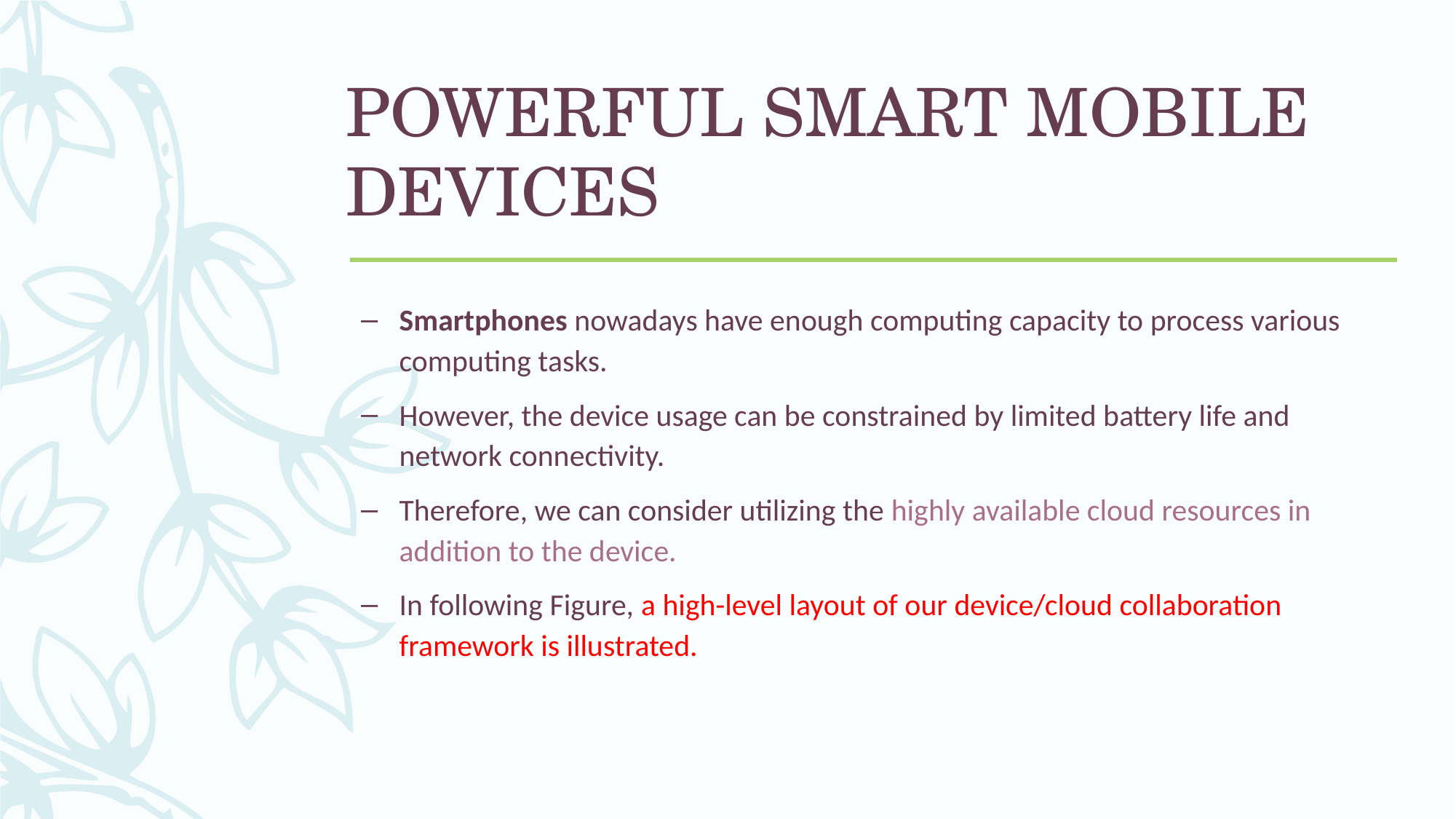

# POWERFUL SMART MOBILE DEVICES
Smartphones nowadays have enough computing capacity to process various computing tasks.
However, the device usage can be constrained by limited battery life and network connectivity.
Therefore, we can consider utilizing the highly available cloud resources in addition to the device.
In following Figure, a high-level layout of our device/cloud collaboration framework is illustrated.